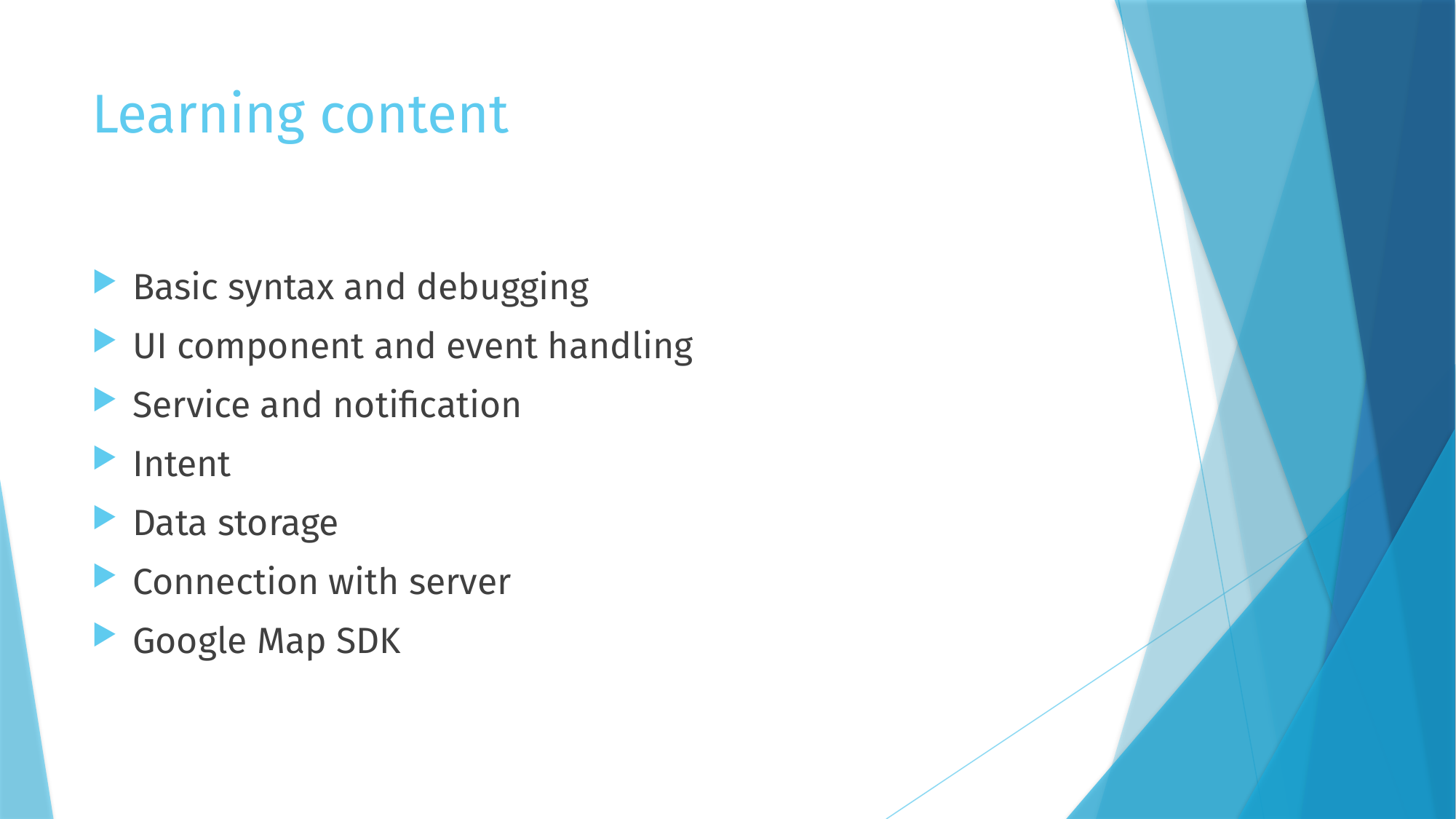

# Learning content
Basic syntax and debugging
UI component and event handling
Service and notification
Intent
Data storage
Connection with server
Google Map SDK